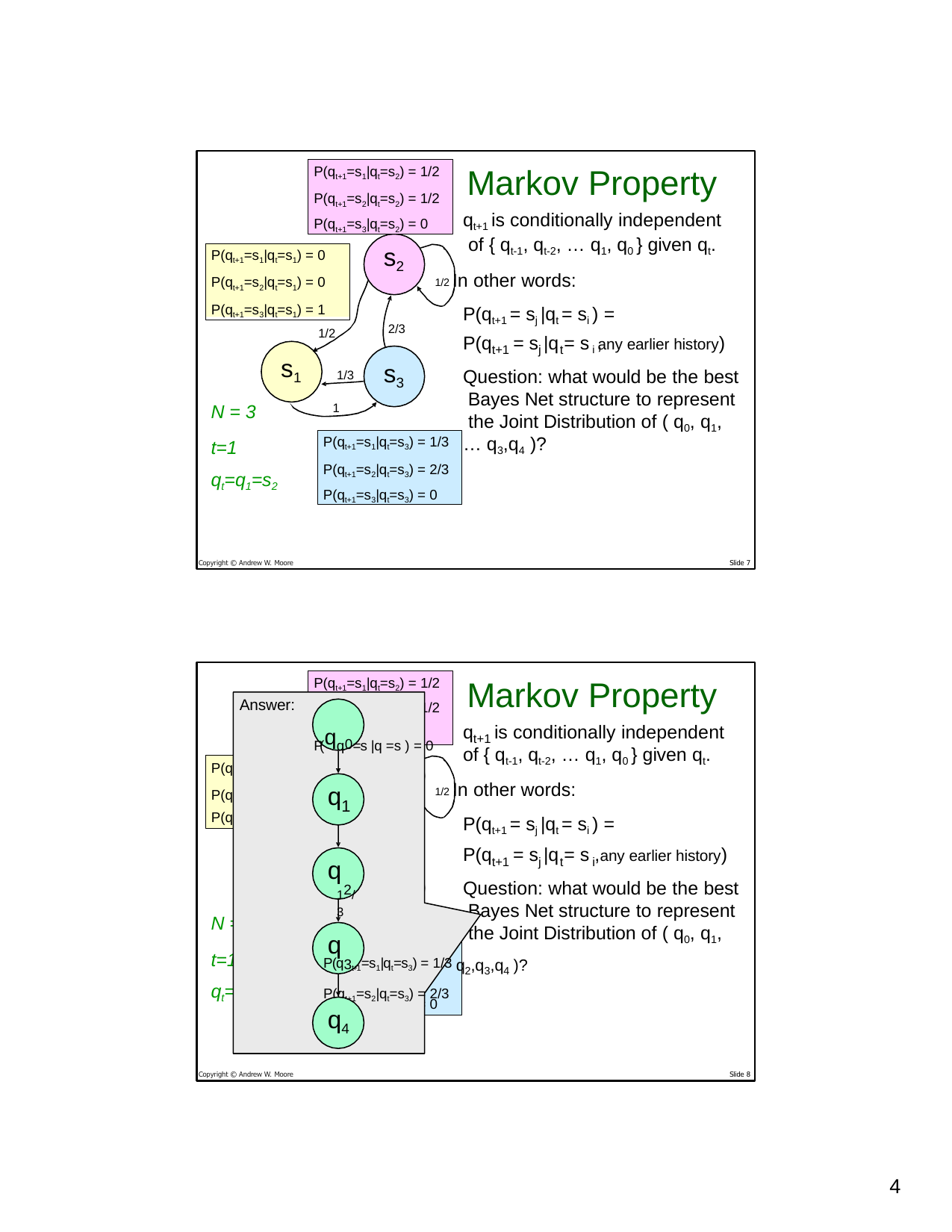

P(qt+1=s1|qt=s2) = 1/2
P(qt+1=s2|qt=s2) = 1/2  P(qt+1=s3|qt=s2) = 0
# Markov Property
qt+1 is conditionally independent  of { qt-1, qt-2, … q1, q0 } given qt.
s2
1/2 In other words:
P(qt+1 = sj |qt = si ) =

P(qt+1=s1|qt=s1) = 0
P(qt+1=s2|qt=s1) = 0
P(qt+1=s3|qt=s1) = 1

2/3
1/2
P(q	= s |q = s ,
i any earlier history)
t+1	j	t

s1
s3
Question: what would be the best  Bayes Net structure to represent  the Joint Distribution of ( q0, q1,
… q3,q4 )?
1/3

N = 3
t=1  qt=q1=s2
1

P(qt+1=s1|qt=s3) = 1/3
P(qt+1=s2|qt=s3) = 2/3  P(qt+1=s3|qt=s3) = 0
Copyright © Andrew W. Moore
Slide 7

Markov Property
P(qt+1=s1|qt=s2) = 1/2

Answer:
P(qt+1=s2|qt=s2) = 1/2

P(qq 0=s |q =s ) = 0
q	is conditionally independent
t+1
of { qt-1, qt-2, … q1, q0 } given qt.
1/2 In other words:  P(qt+1 = sj |qt = si ) =
t+1 3 t 2

P(qt+1=s1|qt=s1) = 0  P(q =s |q =s ) = 0

s2

q
t+1 2 t 1

1
P(qt+1=s3|qt=s1) = 1

2/3
1/2
P(q	= s |q = s ,any earlier history)

t+1	j	t	i

q

s
s3
12/3
Question: what would be the best  Bayes Net structure to represent  the Joint Distribution of ( q0, q1,
1

N = 3
t=1  qt=q1=s2

1

q
P(q3t+1=s1|qt=s3) = 1/3 q2,q3,q4 )?
P(qt+1=s2|qt=s3) = 2/3

P(qt+1=s3|qt=s3) = 0

q4
Copyright © Andrew W. Moore
Slide 8
4